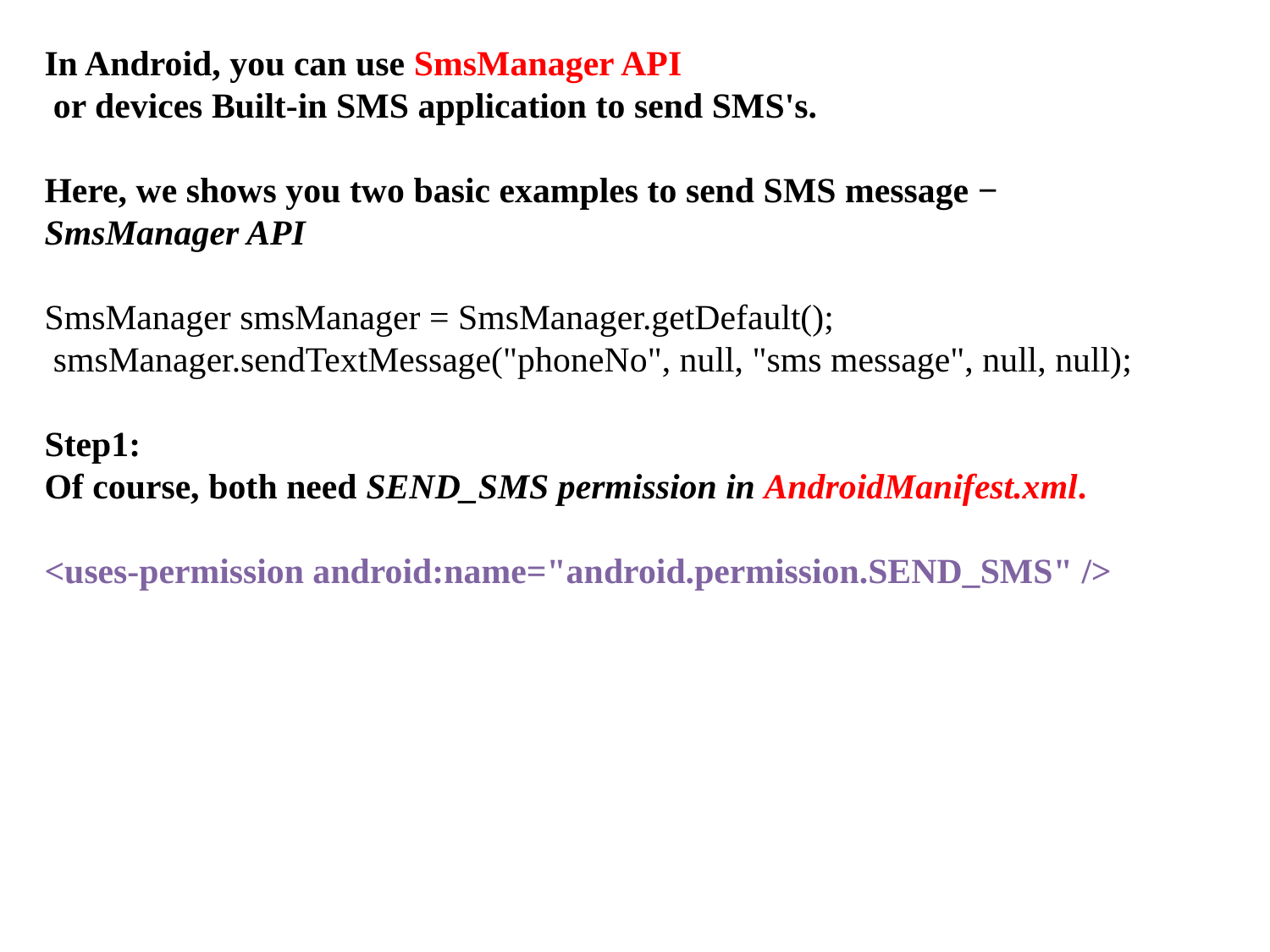

In Android, you can use SmsManager API
 or devices Built-in SMS application to send SMS's.

Here, we shows you two basic examples to send SMS message −
SmsManager API

SmsManager smsManager = SmsManager.getDefault();
 smsManager.sendTextMessage("phoneNo", null, "sms message", null, null);

Step1:
Of course, both need SEND_SMS permission in AndroidManifest.xml.

<uses-permission android:name="android.permission.SEND_SMS" />